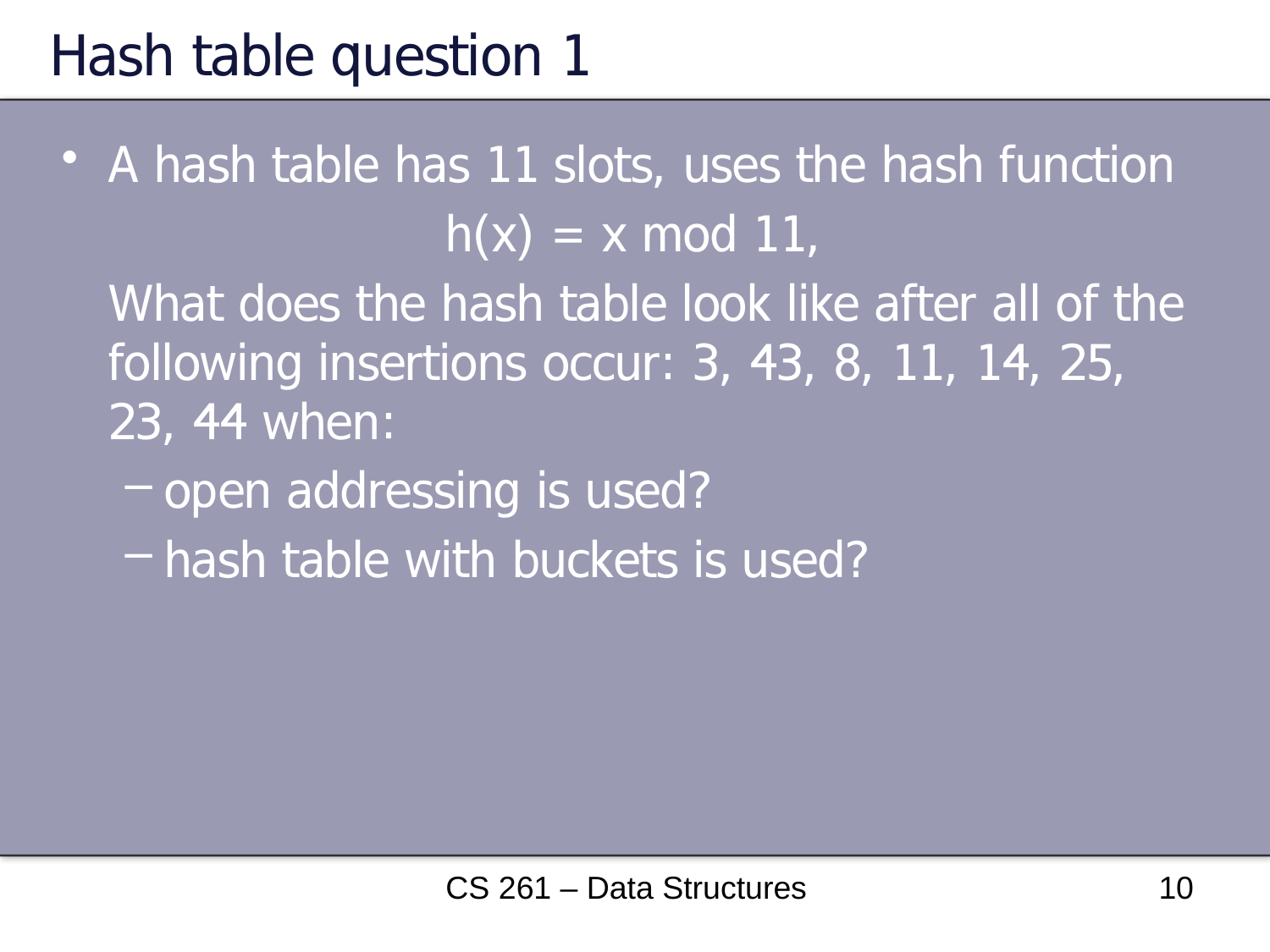

# Hash table question 1
A hash table has 11 slots, uses the hash function
h(x) = x mod 11,
	What does the hash table look like after all of the following insertions occur: 3, 43, 8, 11, 14, 25, 23, 44 when:
open addressing is used?
hash table with buckets is used?

CS 261 – Data Structures
10